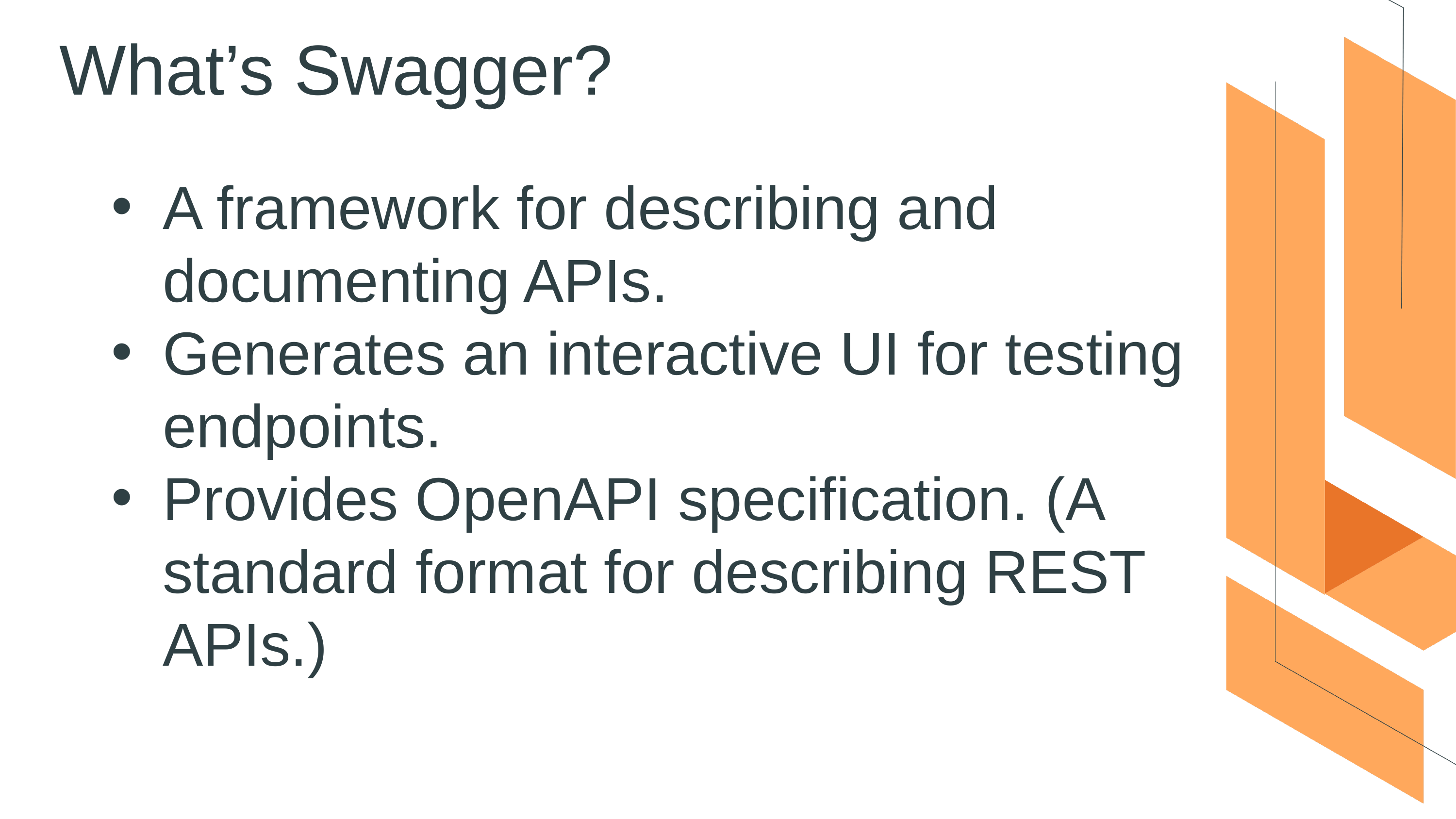

What’s Swagger?

A framework for describing and documenting APIs.
Generates an interactive UI for testing endpoints.
Provides OpenAPI specification. (A standard format for describing REST APIs.)